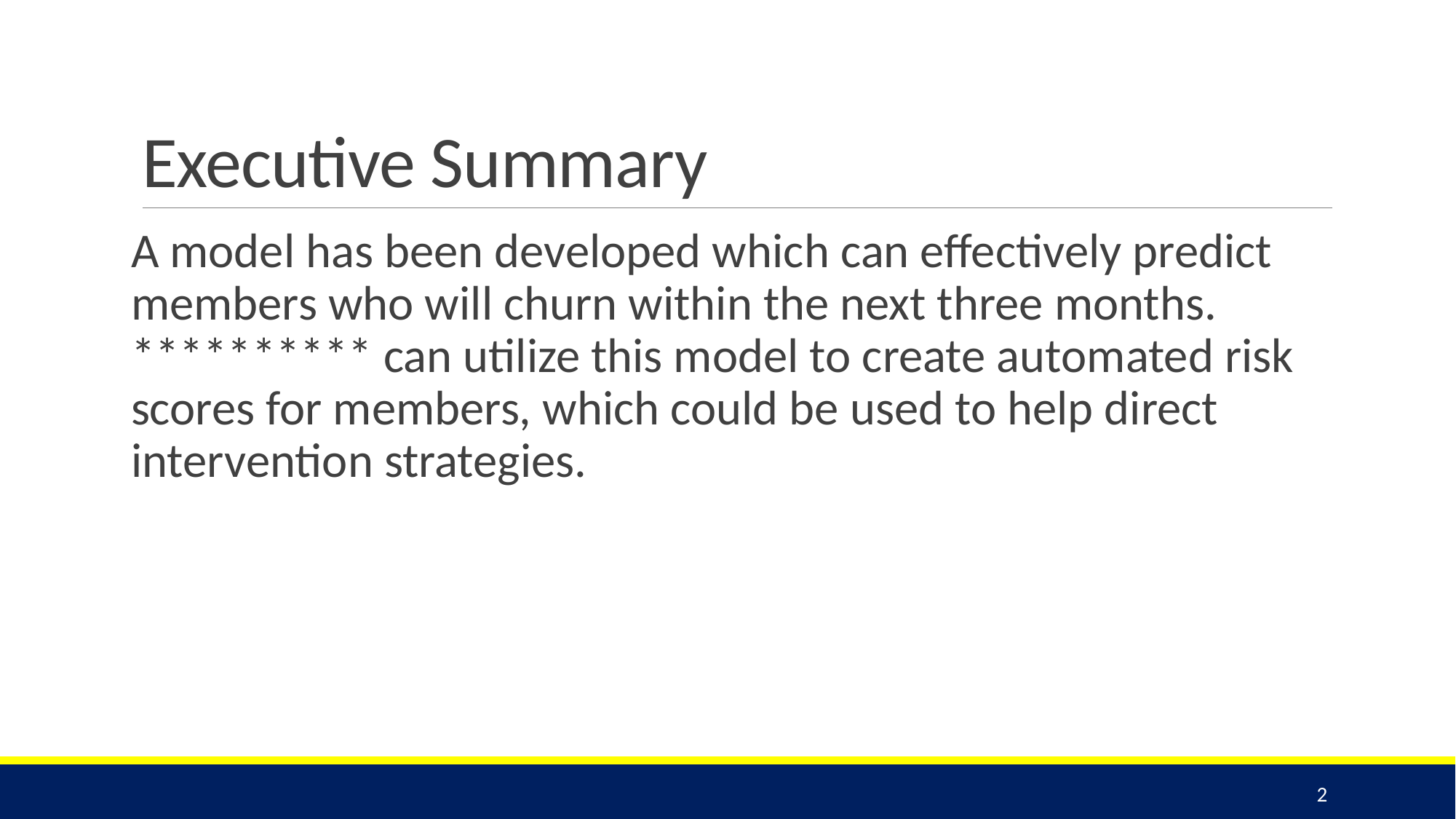

# Executive Summary
A model has been developed which can effectively predict members who will churn within the next three months. ********** can utilize this model to create automated risk scores for members, which could be used to help direct intervention strategies.
2